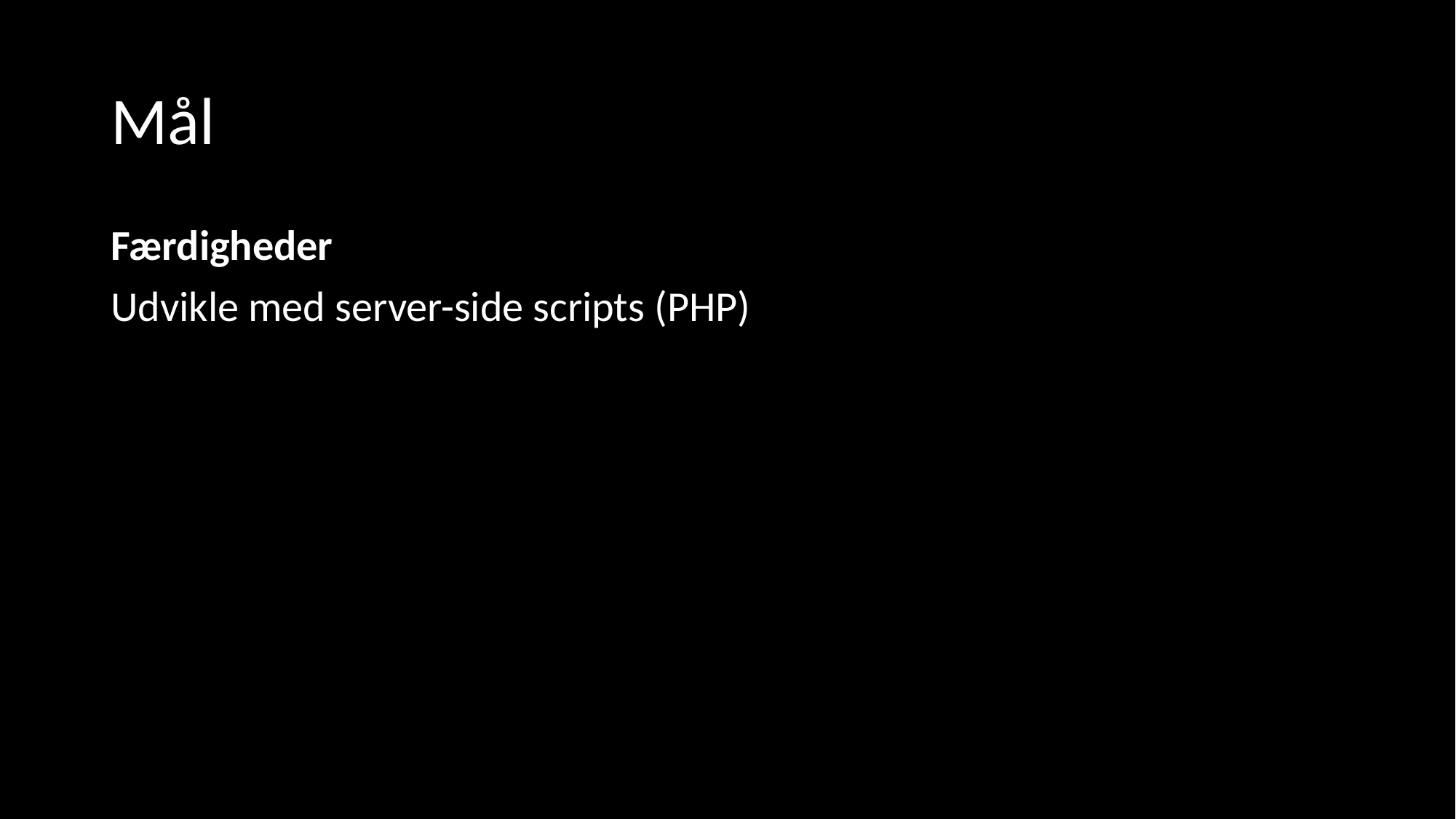

# Mål
Færdigheder
Udvikle med server-side scripts (PHP)